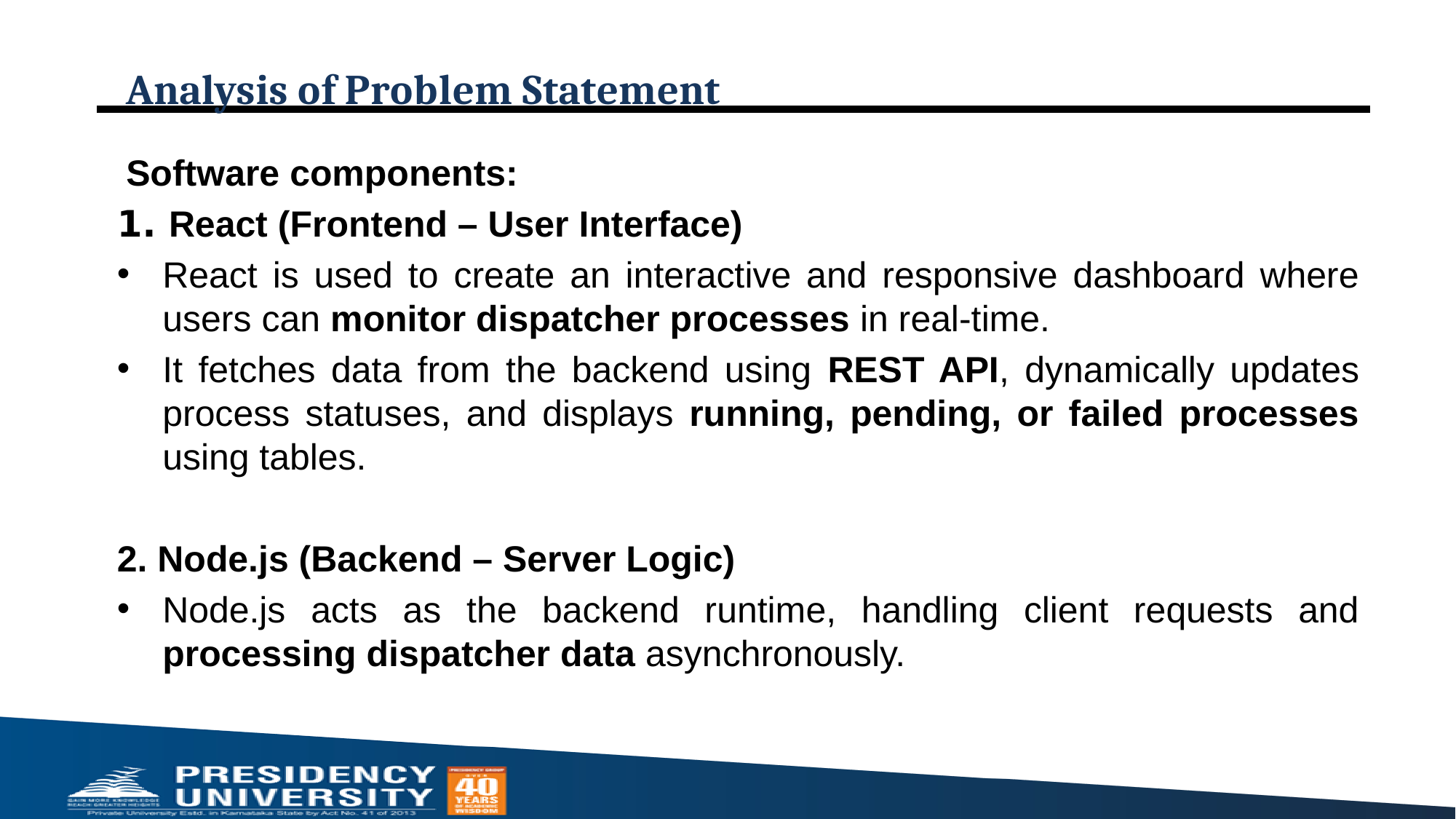

# Analysis of Problem Statement
Software components:
1. React (Frontend – User Interface)
React is used to create an interactive and responsive dashboard where users can monitor dispatcher processes in real-time.
It fetches data from the backend using REST API, dynamically updates process statuses, and displays running, pending, or failed processes using tables.

2. Node.js (Backend – Server Logic)
Node.js acts as the backend runtime, handling client requests and processing dispatcher data asynchronously.